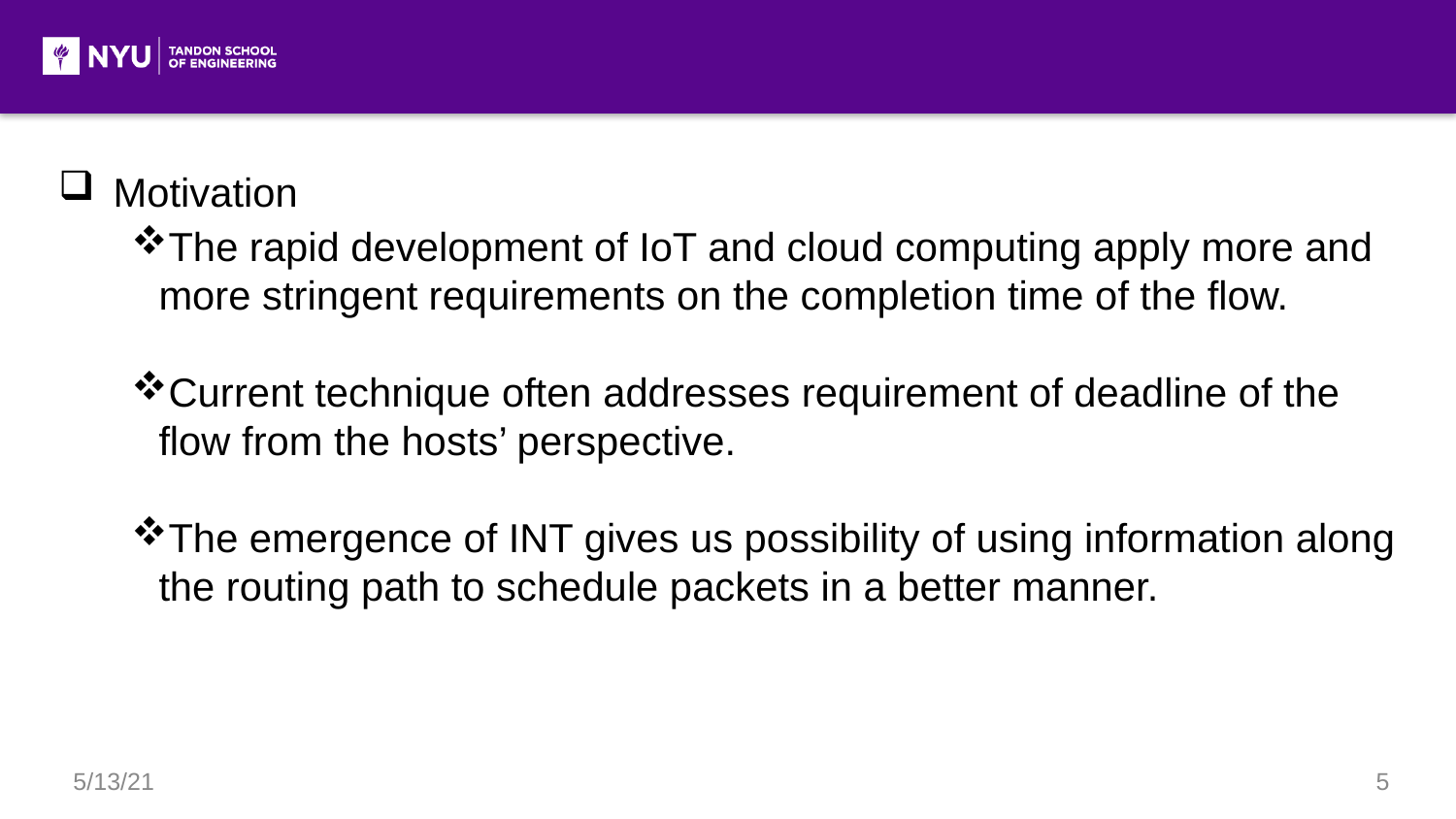

Motivation
The rapid development of IoT and cloud computing apply more and more stringent requirements on the completion time of the flow.

Current technique often addresses requirement of deadline of the flow from the hosts’ perspective.

The emergence of INT gives us possibility of using information along the routing path to schedule packets in a better manner.
5/13/21
5